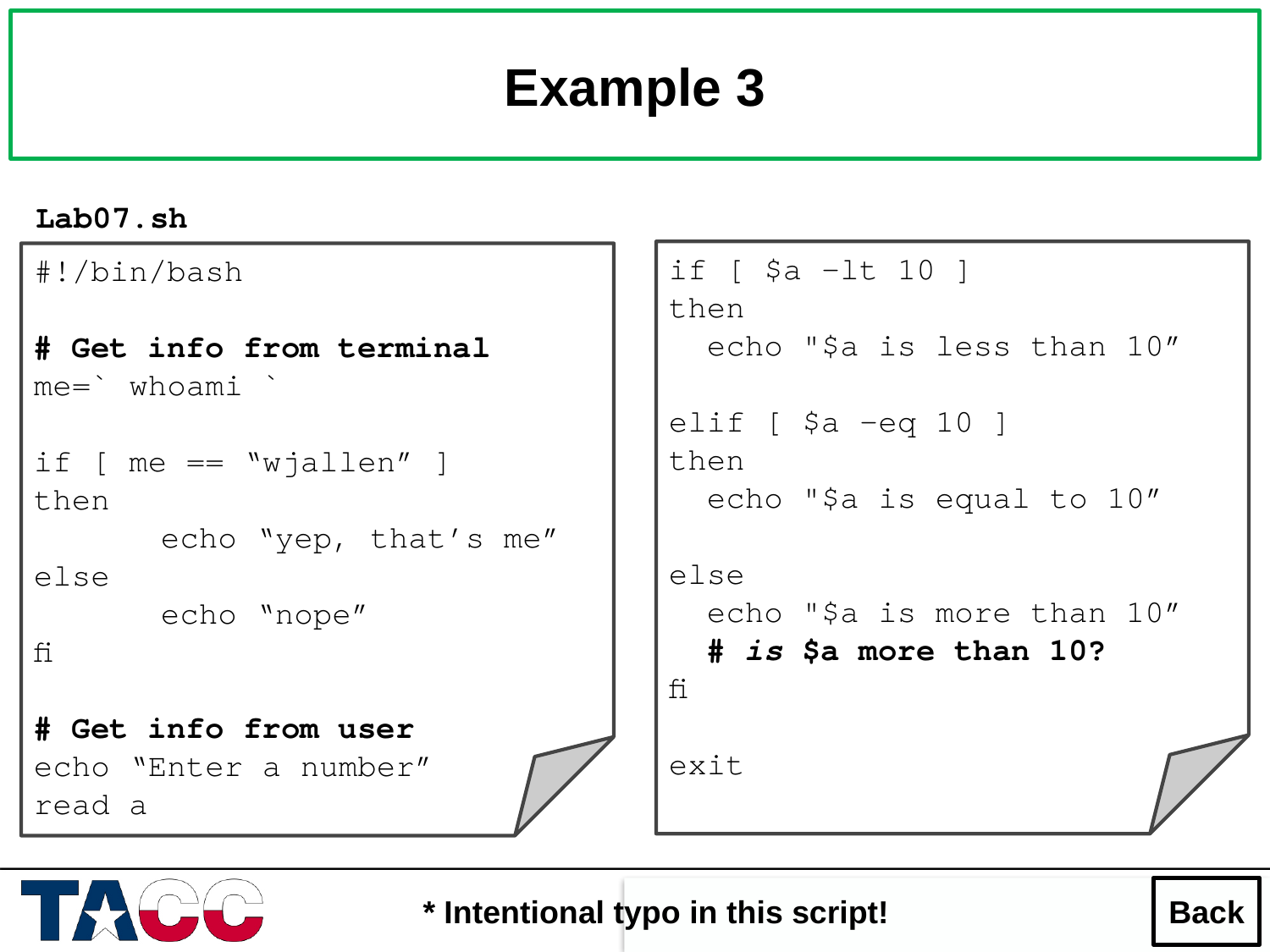

Example 3
Lab07.sh
if [ $a -lt 10 ]
then
  echo "$a is less than 10”

elif [ $a -eq 10 ]
then
  echo "$a is equal to 10”

else
  echo "$a is more than 10”
  # is $a more than 10?
fi

exit
#!/bin/bash

# Get info from terminal
me=` whoami `

if [ me == “wjallen” ]
then
	echo “yep, that’s me”
else
	echo “nope”
fi

# Get info from user
echo “Enter a number”
read a

Back
* Intentional typo in this script!